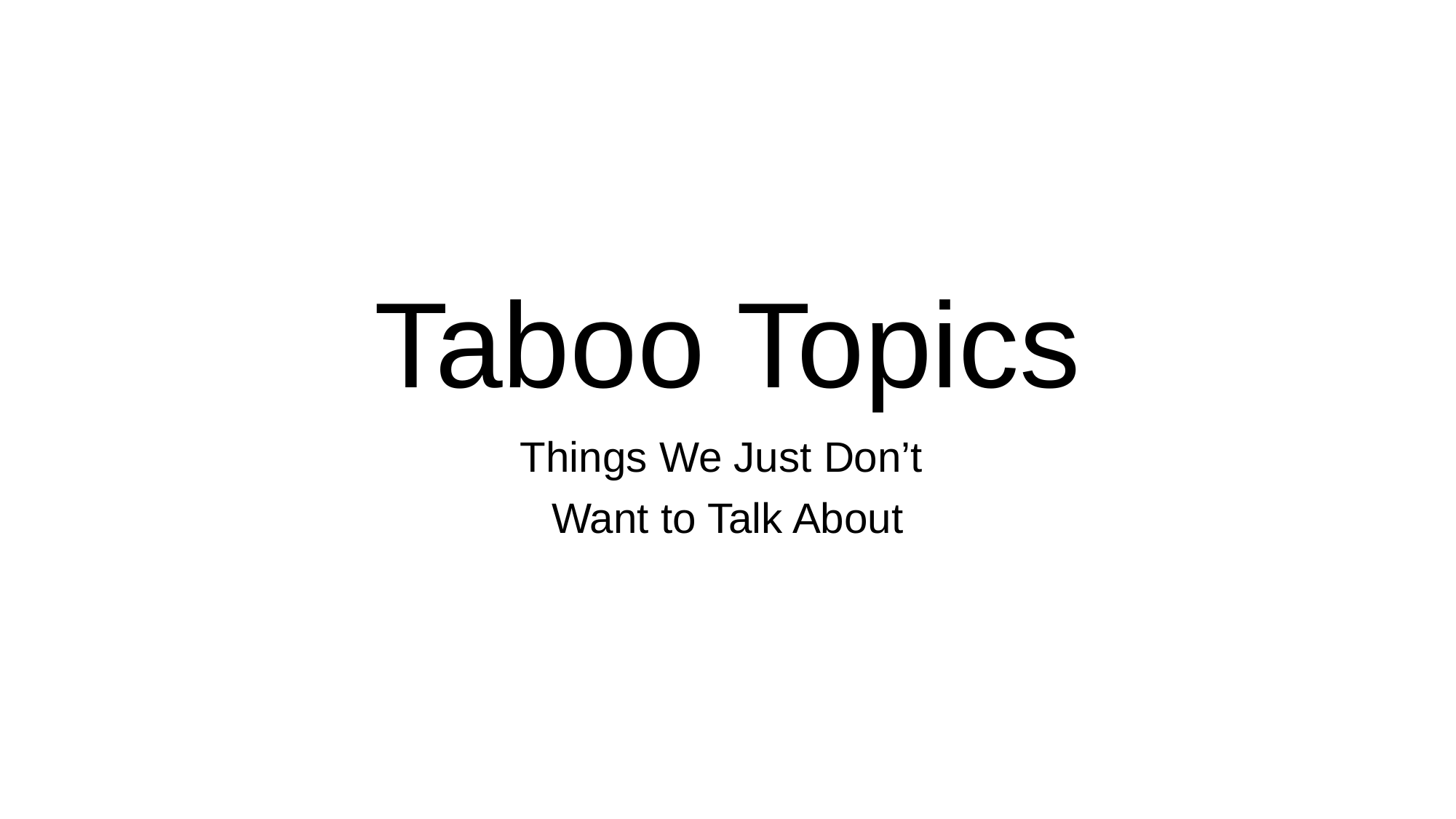

# Taboo Topics
Things We Just Don’t
Want to Talk About